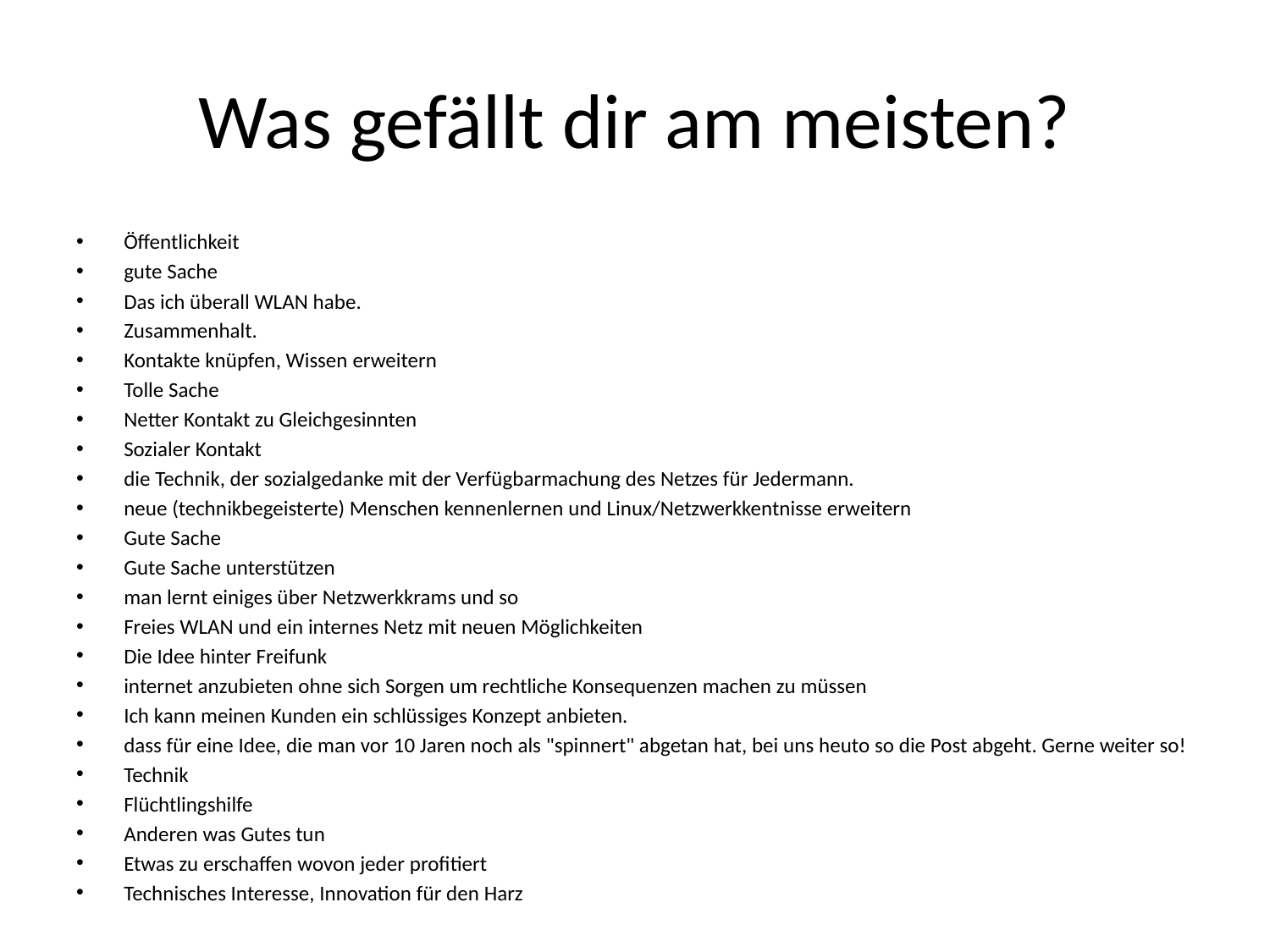

# Was gefällt dir am meisten?
Öffentlichkeit
gute Sache
Das ich überall WLAN habe.
Zusammenhalt.
Kontakte knüpfen, Wissen erweitern
Tolle Sache
Netter Kontakt zu Gleichgesinnten
Sozialer Kontakt
die Technik, der sozialgedanke mit der Verfügbarmachung des Netzes für Jedermann.
neue (technikbegeisterte) Menschen kennenlernen und Linux/Netzwerkkentnisse erweitern
Gute Sache
Gute Sache unterstützen
man lernt einiges über Netzwerkkrams und so
Freies WLAN und ein internes Netz mit neuen Möglichkeiten
Die Idee hinter Freifunk
internet anzubieten ohne sich Sorgen um rechtliche Konsequenzen machen zu müssen
Ich kann meinen Kunden ein schlüssiges Konzept anbieten.
dass für eine Idee, die man vor 10 Jaren noch als "spinnert" abgetan hat, bei uns heuto so die Post abgeht. Gerne weiter so!
Technik
Flüchtlingshilfe
Anderen was Gutes tun
Etwas zu erschaffen wovon jeder profitiert
Technisches Interesse, Innovation für den Harz